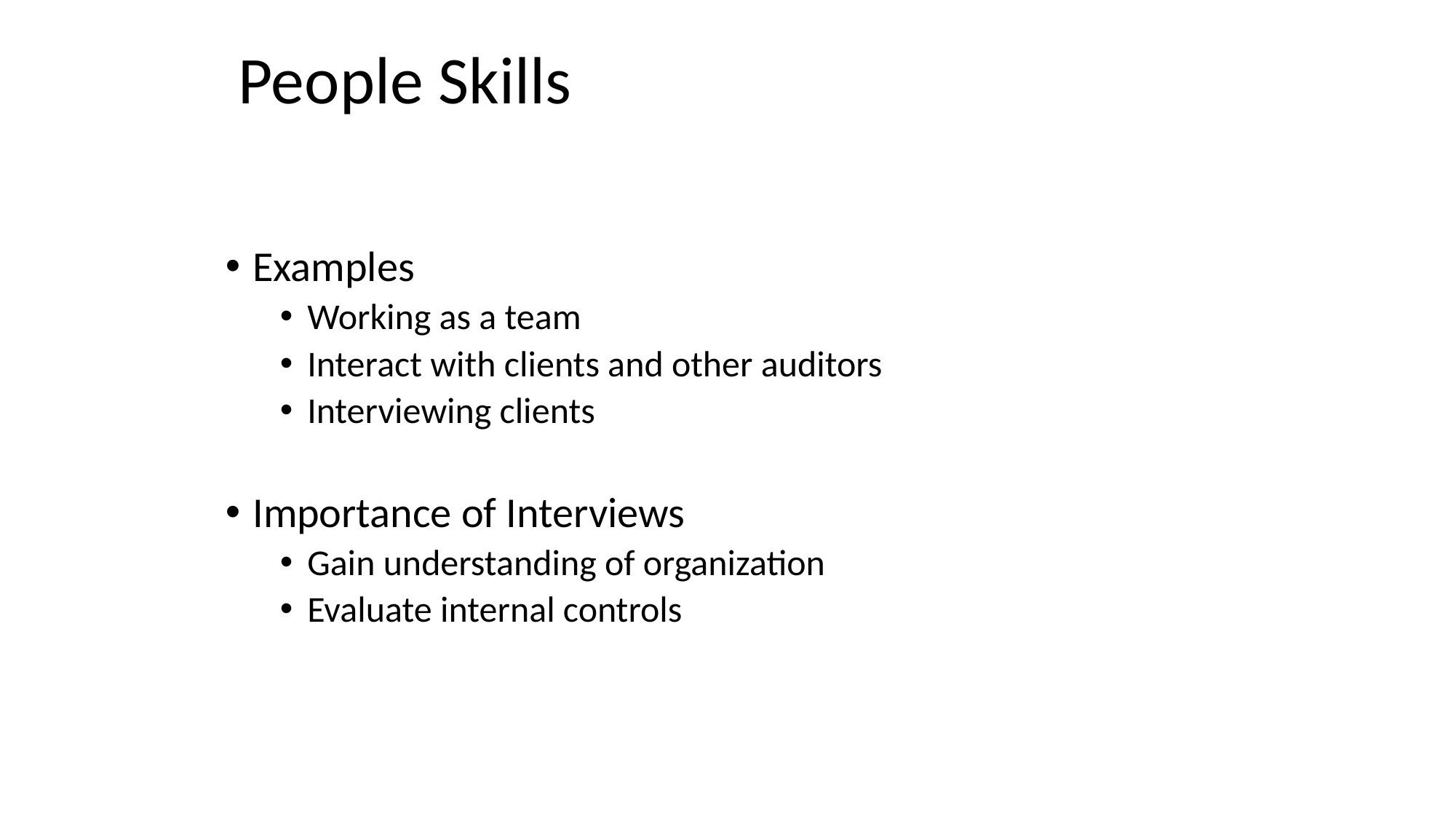

# People Skills
Examples
Working as a team
Interact with clients and other auditors
Interviewing clients

Importance of Interviews
Gain understanding of organization
Evaluate internal controls